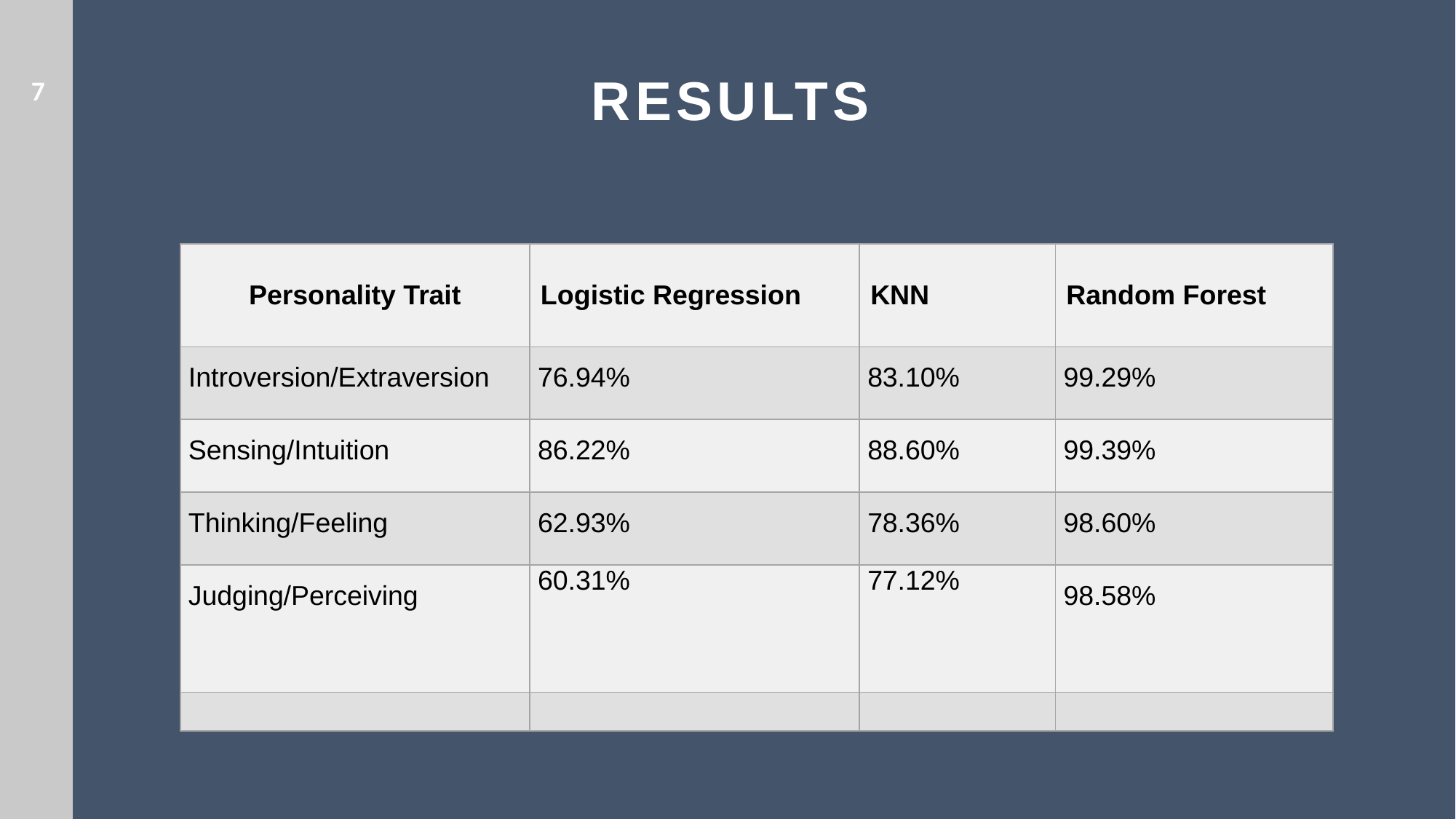

7
# RESULTS
| Personality Trait | Logistic Regression | KNN | Random Forest |
| --- | --- | --- | --- |
| Introversion/Extraversion | 76.94% | 83.10% | 99.29% |
| Sensing/Intuition | 86.22% | 88.60% | 99.39% |
| Thinking/Feeling | 62.93% | 78.36% | 98.60% |
| Judging/Perceiving | 60.31% | 77.12% | 98.58% |
|  |  |  |  |